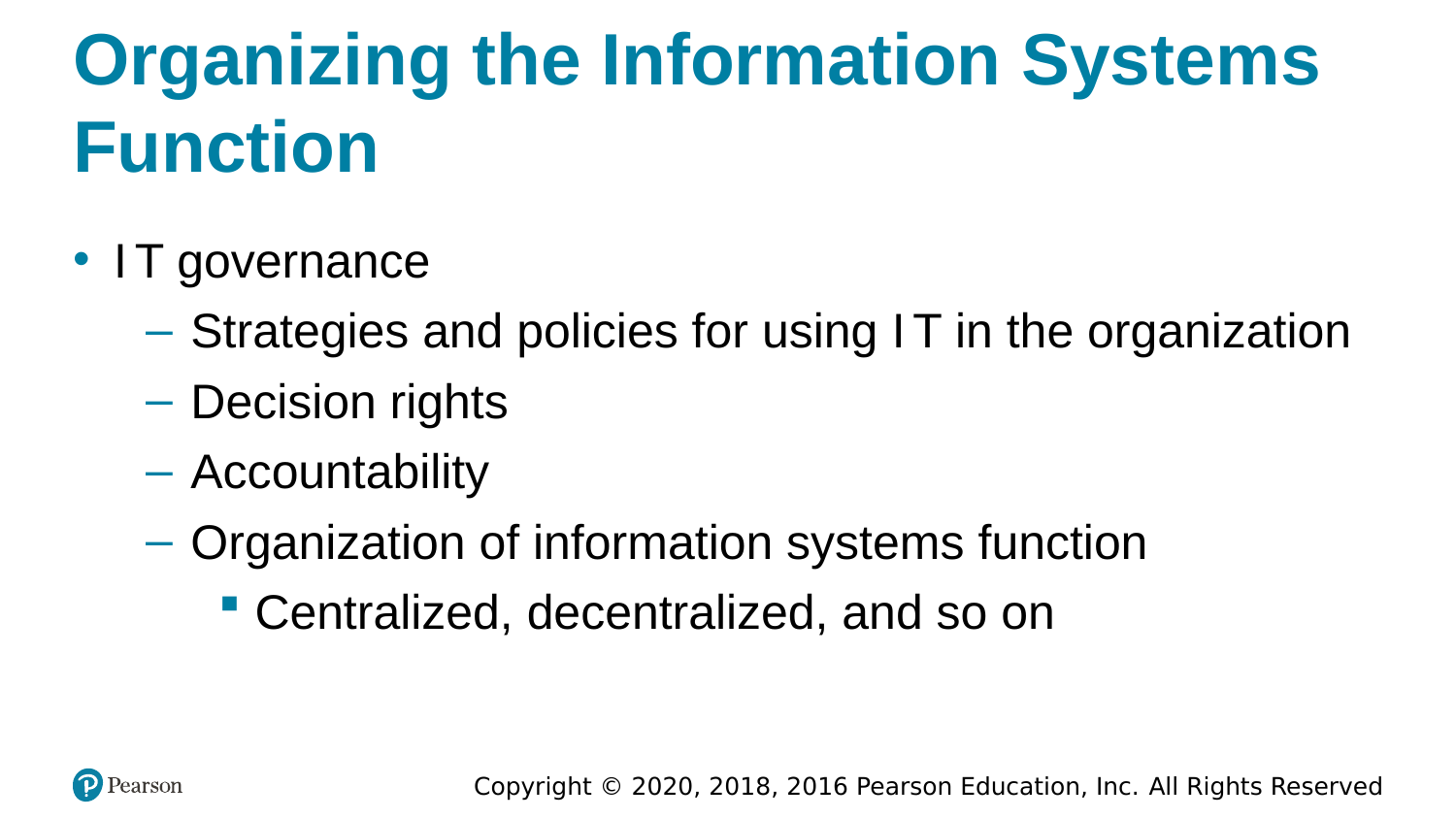

# Organizing the Information Systems Function
I T governance
Strategies and policies for using I T in the organization
Decision rights
Accountability
Organization of information systems function
Centralized, decentralized, and so on